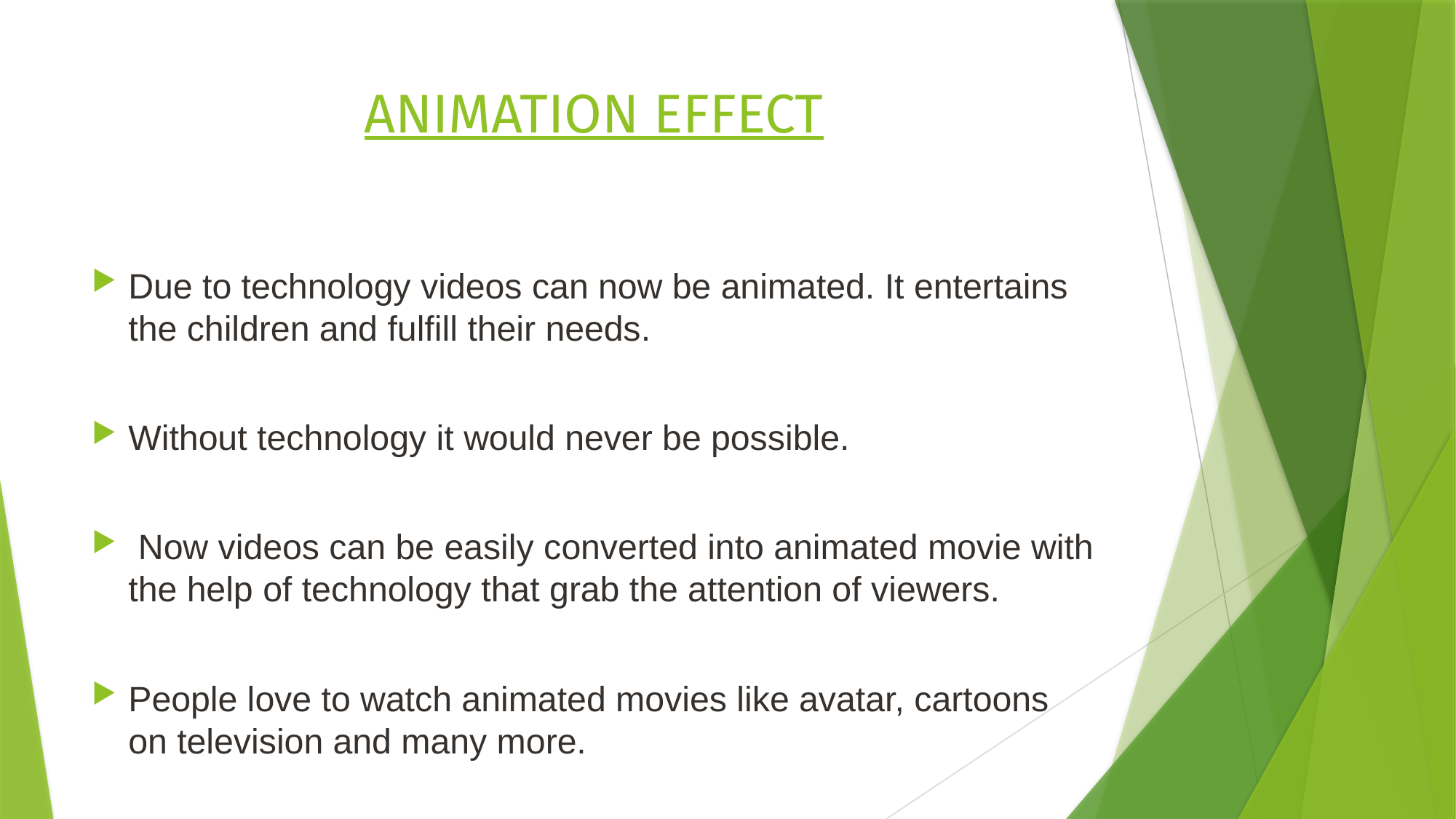

# ANIMATION EFFECT
Due to technology videos can now be animated. It entertains the children and fulfill their needs.

Without technology it would never be possible.

 Now videos can be easily converted into animated movie with the help of technology that grab the attention of viewers.

People love to watch animated movies like avatar, cartoons on television and many more.